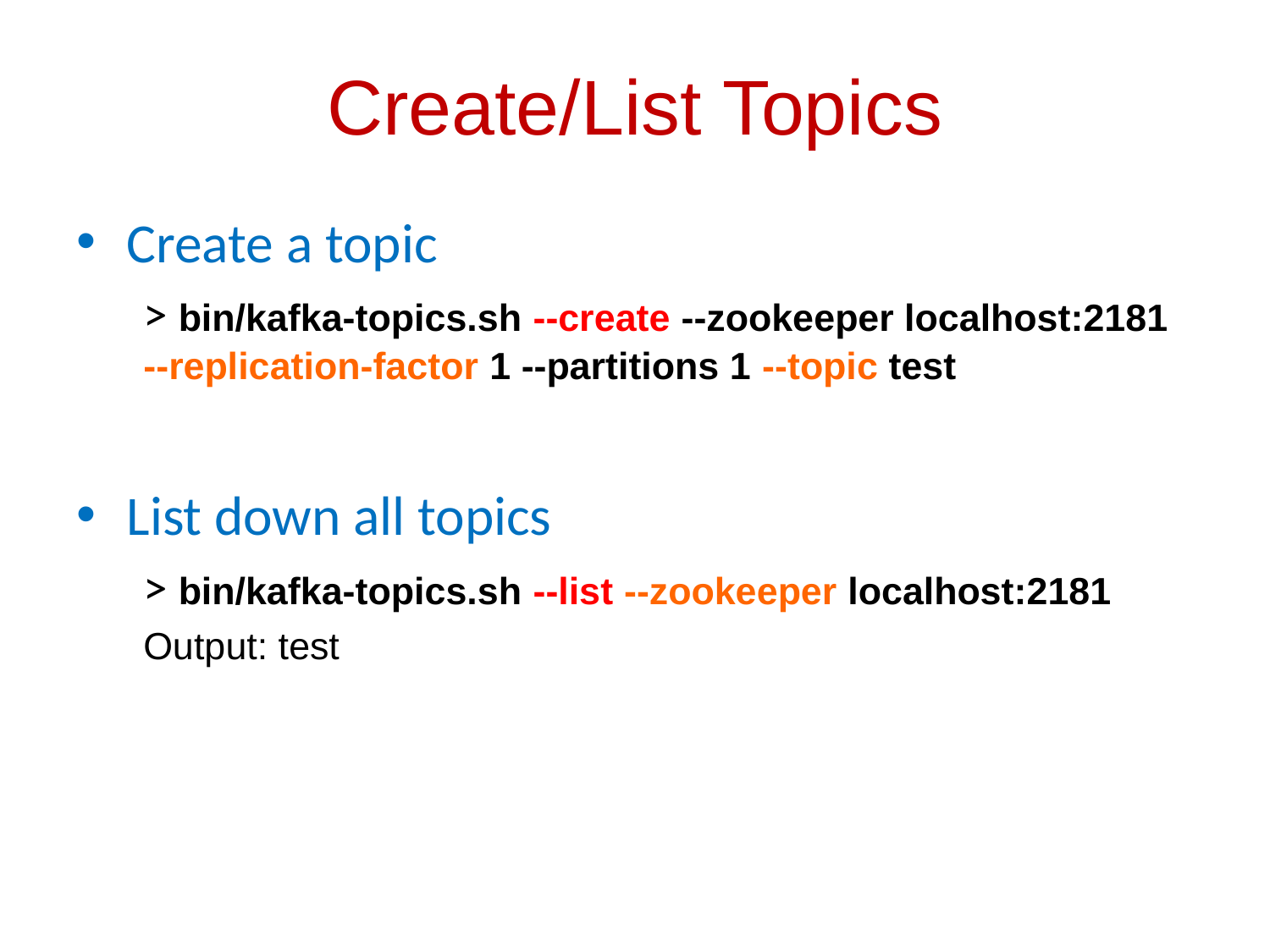

# Create/List Topics
Create a topic
> bin/kafka-topics.sh --create --zookeeper localhost:2181 --replication-factor 1 --partitions 1 --topic test

List down all topics
> bin/kafka-topics.sh --list --zookeeper localhost:2181
Output: test